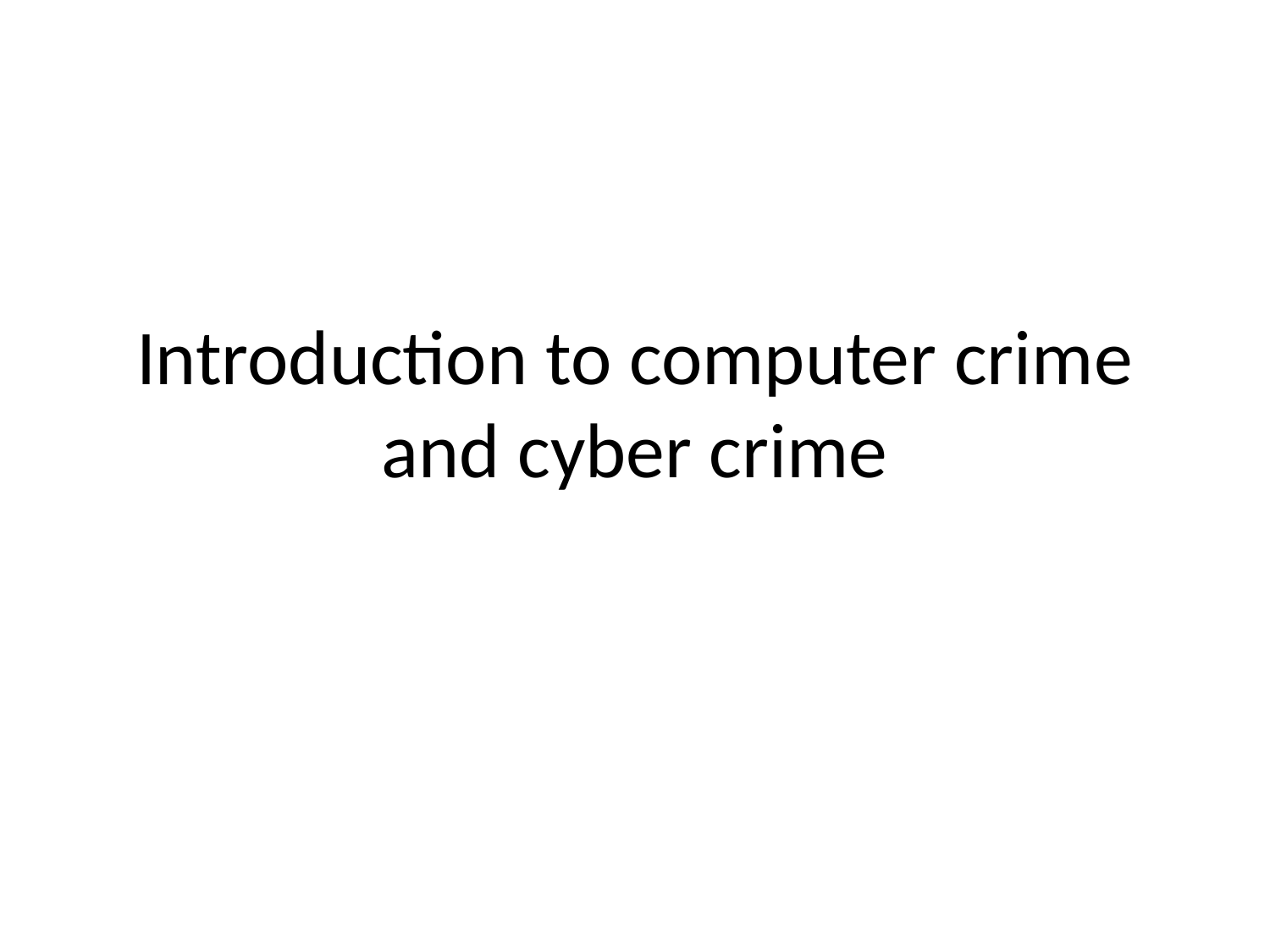

# Introduction to computer crime and cyber crime